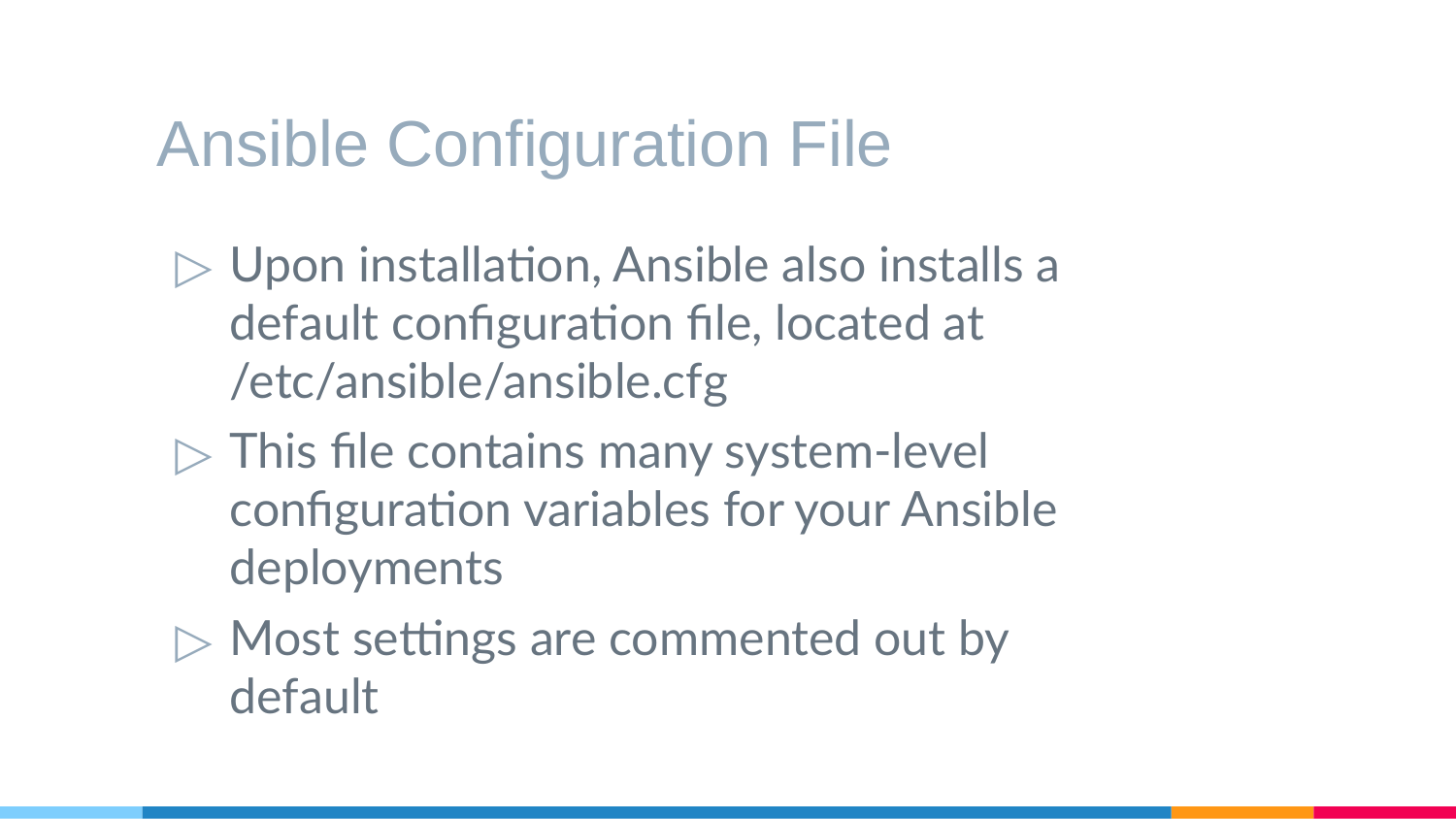

# Ansible Configuration File
Upon installation, Ansible also installs a default configuration file, located at /etc/ansible/ansible.cfg
This file contains many system-level configuration variables for your Ansible deployments
Most settings are commented out by default